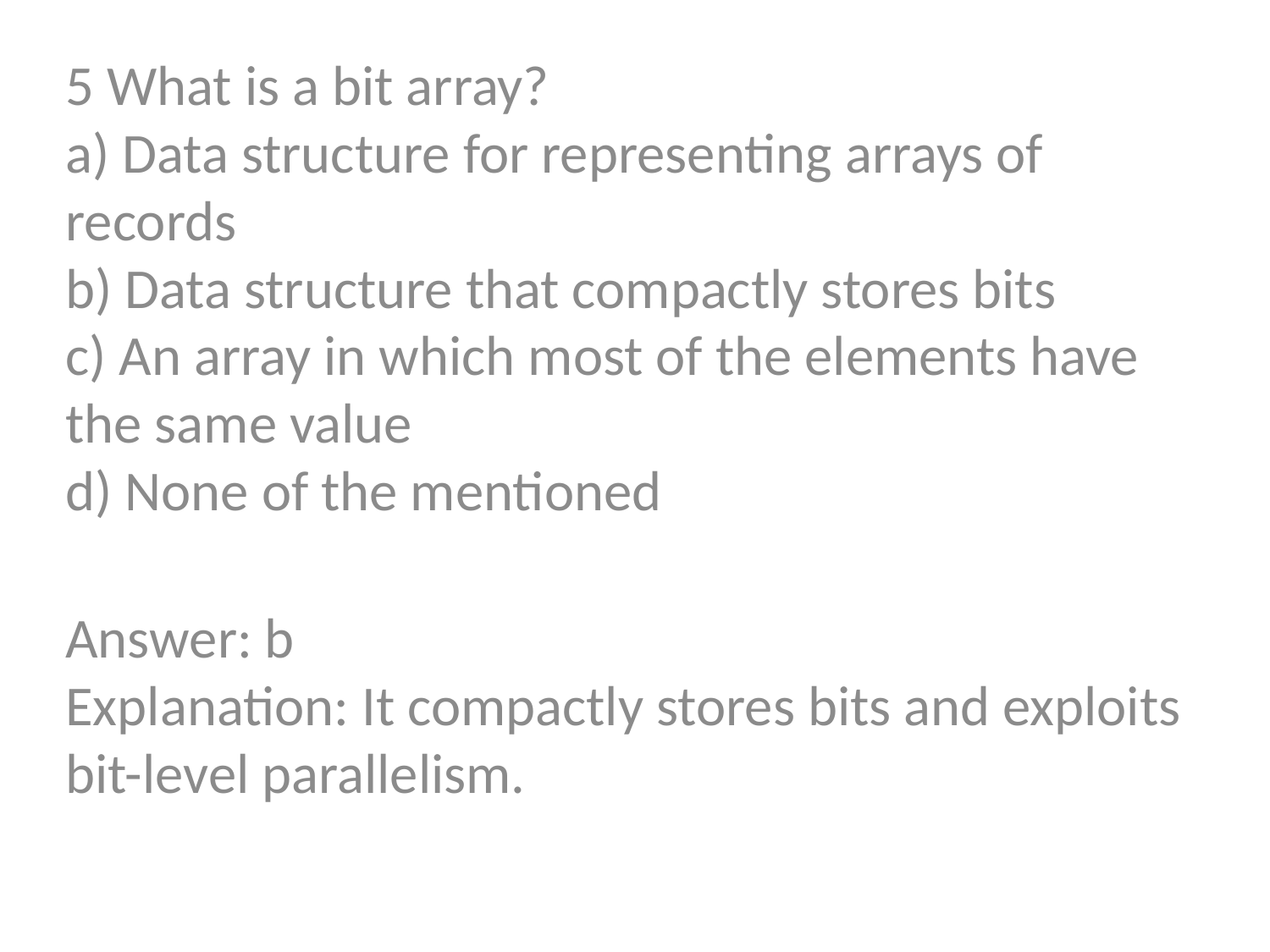

5 What is a bit array?
a) Data structure for representing arrays of records
b) Data structure that compactly stores bits
c) An array in which most of the elements have the same value
d) None of the mentioned
Answer: b
Explanation: It compactly stores bits and exploits bit-level parallelism.